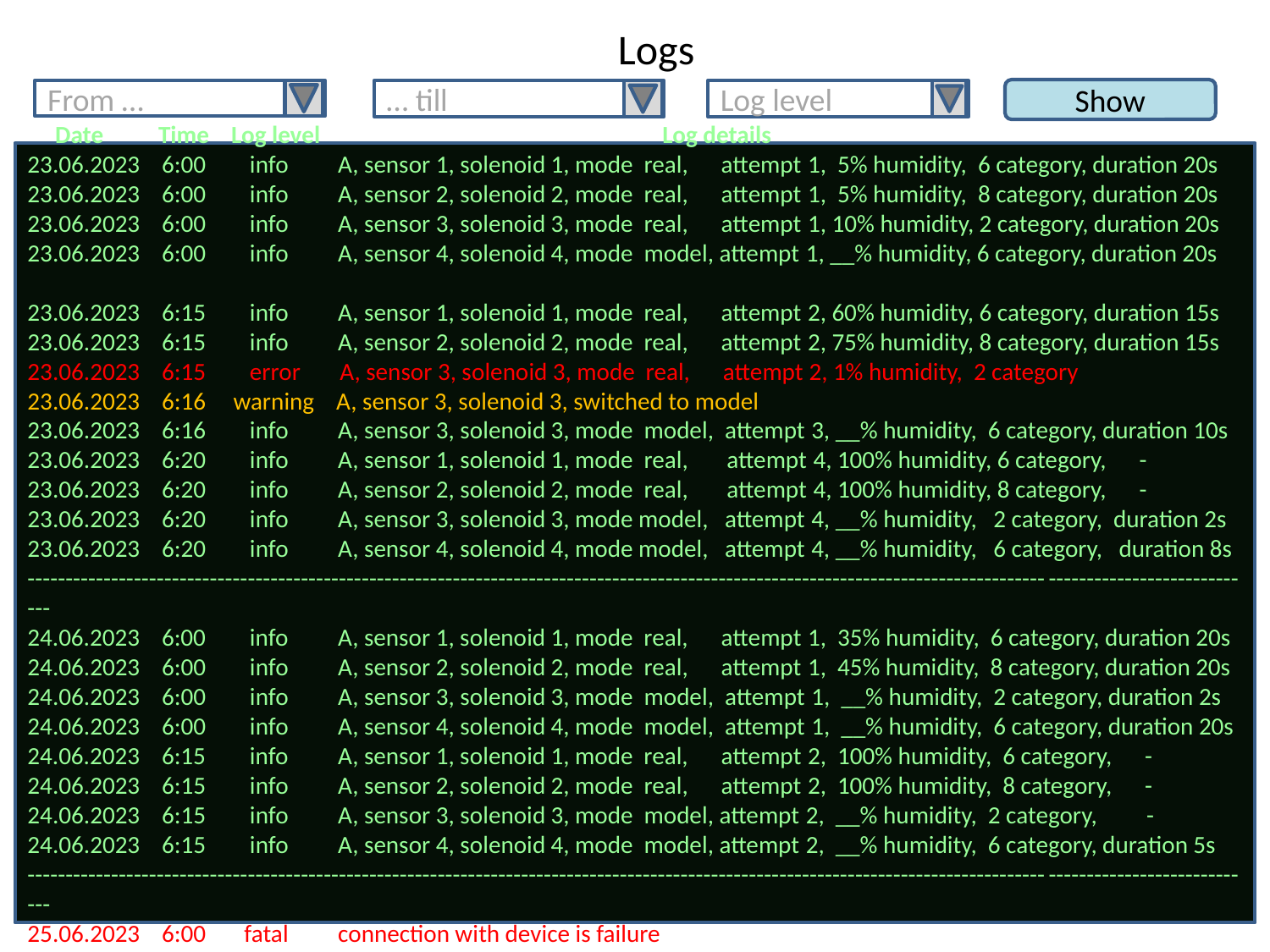

Logs

Show

From …
… till
Log level

     Date          Time    Log level  			Log details
23.06.2023    6:00        info         A, sensor 1, solenoid 1, mode  real,      attempt 1,  5% humidity,  6 category, duration 20s
23.06.2023    6:00        info         A, sensor 2, solenoid 2, mode  real,      attempt 1,  5% humidity,  8 category, duration 20s
23.06.2023    6:00        info         A, sensor 3, solenoid 3, mode  real,      attempt 1, 10% humidity, 2 category, duration 20s
23.06.2023    6:00        info         A, sensor 4, solenoid 4, mode  model, attempt 1, __% humidity, 6 category, duration 20s

23.06.2023    6:15        info         A, sensor 1, solenoid 1, mode  real,      attempt 2, 60% humidity, 6 category, duration 15s
23.06.2023    6:15        info         A, sensor 2, solenoid 2, mode  real,      attempt 2, 75% humidity, 8 category, duration 15s 23.06.2023    6:15        error       A, sensor 3, solenoid 3, mode  real,      attempt 2, 1% humidity,  2 category
23.06.2023    6:16     warning    A, sensor 3, solenoid 3, switched to model
23.06.2023    6:16        info         A, sensor 3, solenoid 3, mode  model,  attempt 3, __% humidity,  6 category, duration 10s
23.06.2023    6:20        info         A, sensor 1, solenoid 1, mode  real,       attempt 4, 100% humidity, 6 category,      -
23.06.2023    6:20        info         A, sensor 2, solenoid 2, mode  real,       attempt 4, 100% humidity, 8 category,      -
23.06.2023    6:20        info         A, sensor 3, solenoid 3, mode model,   attempt 4, __% humidity,   2 category,  duration 2s
23.06.2023    6:20        info         A, sensor 4, solenoid 4, mode model,   attempt 4, __% humidity,   6 category,   duration 8s
------------------------------------------------------------------------------------------------------------------------------------------------------------------
24.06.2023    6:00        info         A, sensor 1, solenoid 1, mode  real,      attempt 1,  35% humidity,  6 category, duration 20s
24.06.2023    6:00        info         A, sensor 2, solenoid 2, mode  real,      attempt 1,  45% humidity,  8 category, duration 20s
24.06.2023    6:00        info         A, sensor 3, solenoid 3, mode  model,  attempt 1,  __% humidity,  2 category, duration 2s
24.06.2023    6:00        info         A, sensor 4, solenoid 4, mode  model,  attempt 1,  __% humidity,  6 category, duration 20s
24.06.2023    6:15        info         A, sensor 1, solenoid 1, mode  real,      attempt 2,  100% humidity,  6 category,      -
24.06.2023    6:15        info         A, sensor 2, solenoid 2, mode  real,      attempt 2,  100% humidity,  8 category,      -
24.06.2023    6:15        info         A, sensor 3, solenoid 3, mode  model, attempt 2,  __% humidity,  2 category,         -
24.06.2023    6:15        info         A, sensor 4, solenoid 4, mode  model, attempt 2,  __% humidity,  6 category, duration 5s
------------------------------------------------------------------------------------------------------------------------------------------------------------------
25.06.2023    6:00       fatal         connection with device is failure